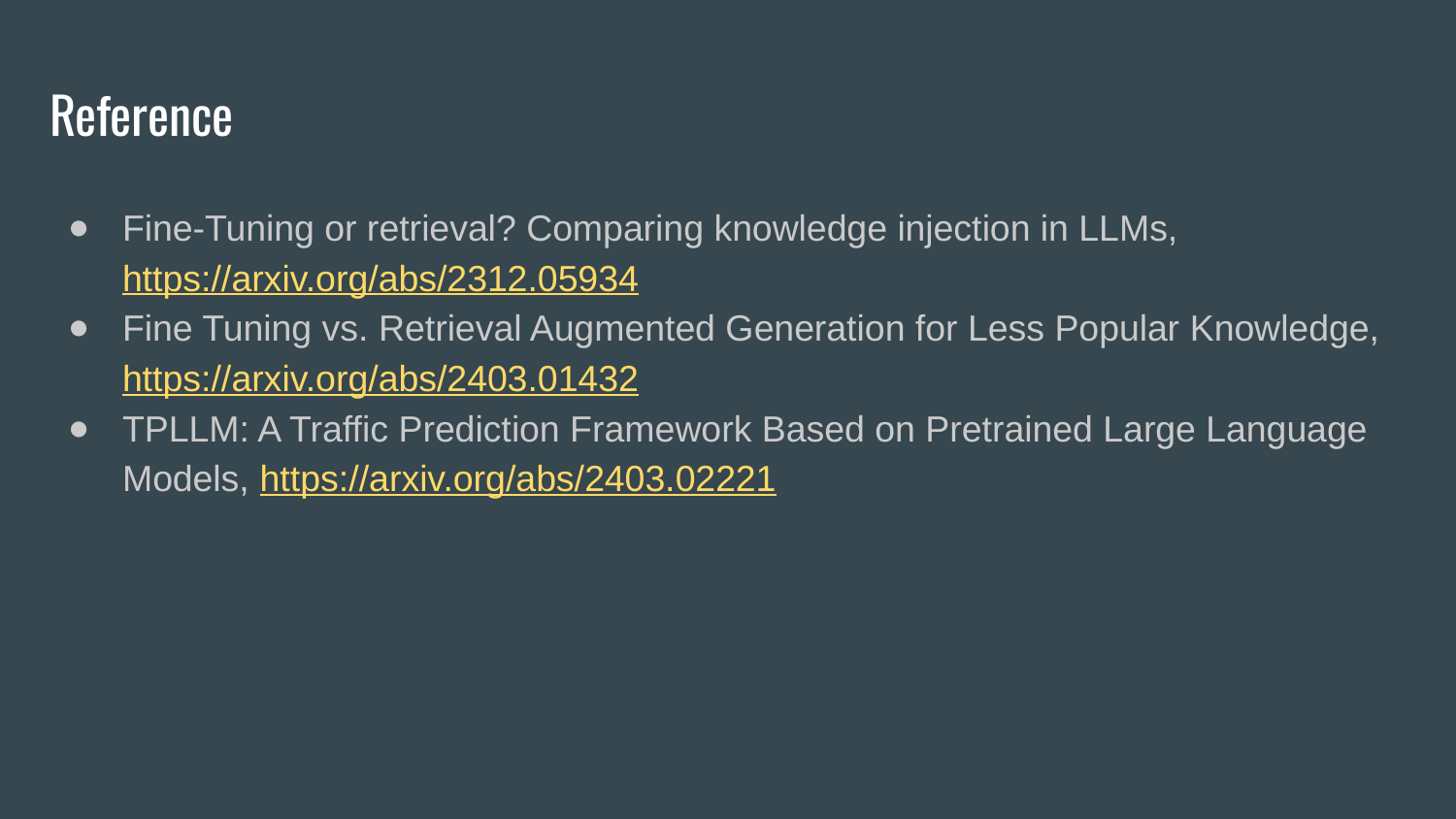

# Reference
Fine-Tuning or retrieval? Comparing knowledge injection in LLMs, https://arxiv.org/abs/2312.05934
Fine Tuning vs. Retrieval Augmented Generation for Less Popular Knowledge, https://arxiv.org/abs/2403.01432
TPLLM: A Traffic Prediction Framework Based on Pretrained Large Language Models, https://arxiv.org/abs/2403.02221